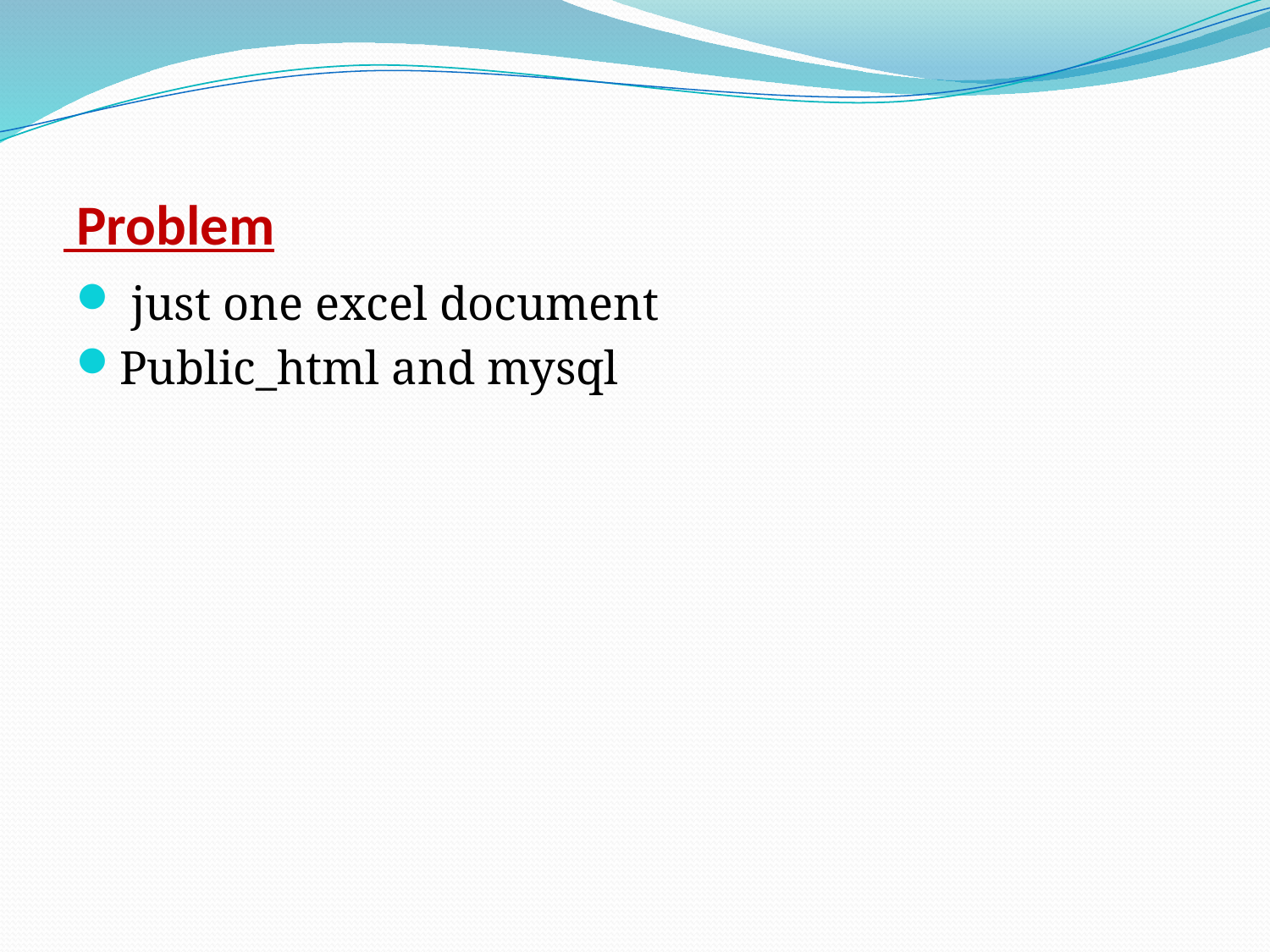

# Problem
 just one excel document
Public_html and mysql